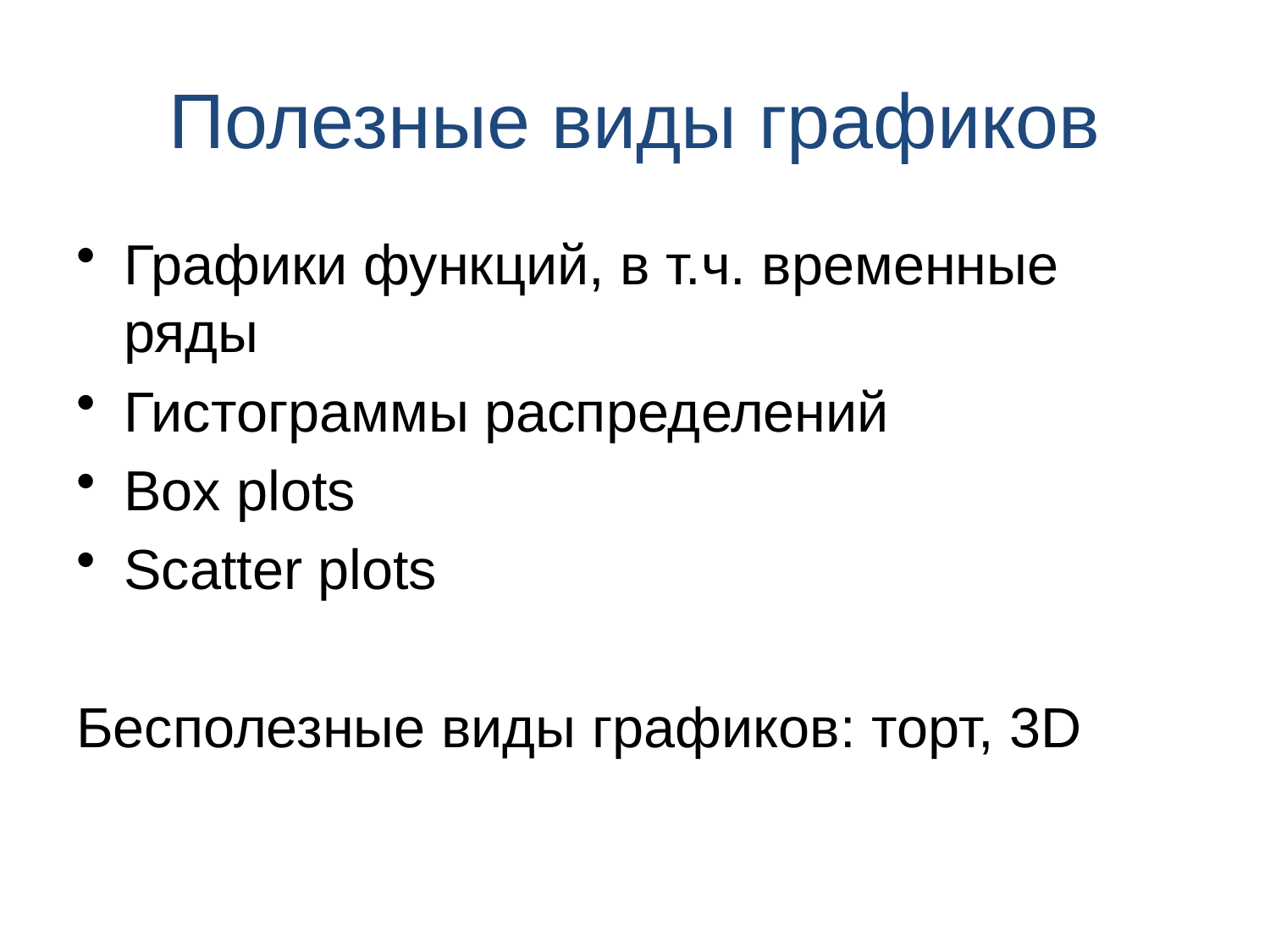

# Полезные виды графиков
Графики функций, в т.ч. временные ряды
Гистограммы распределений
Box plots
Scatter plots

Бесполезные виды графиков: торт, 3D